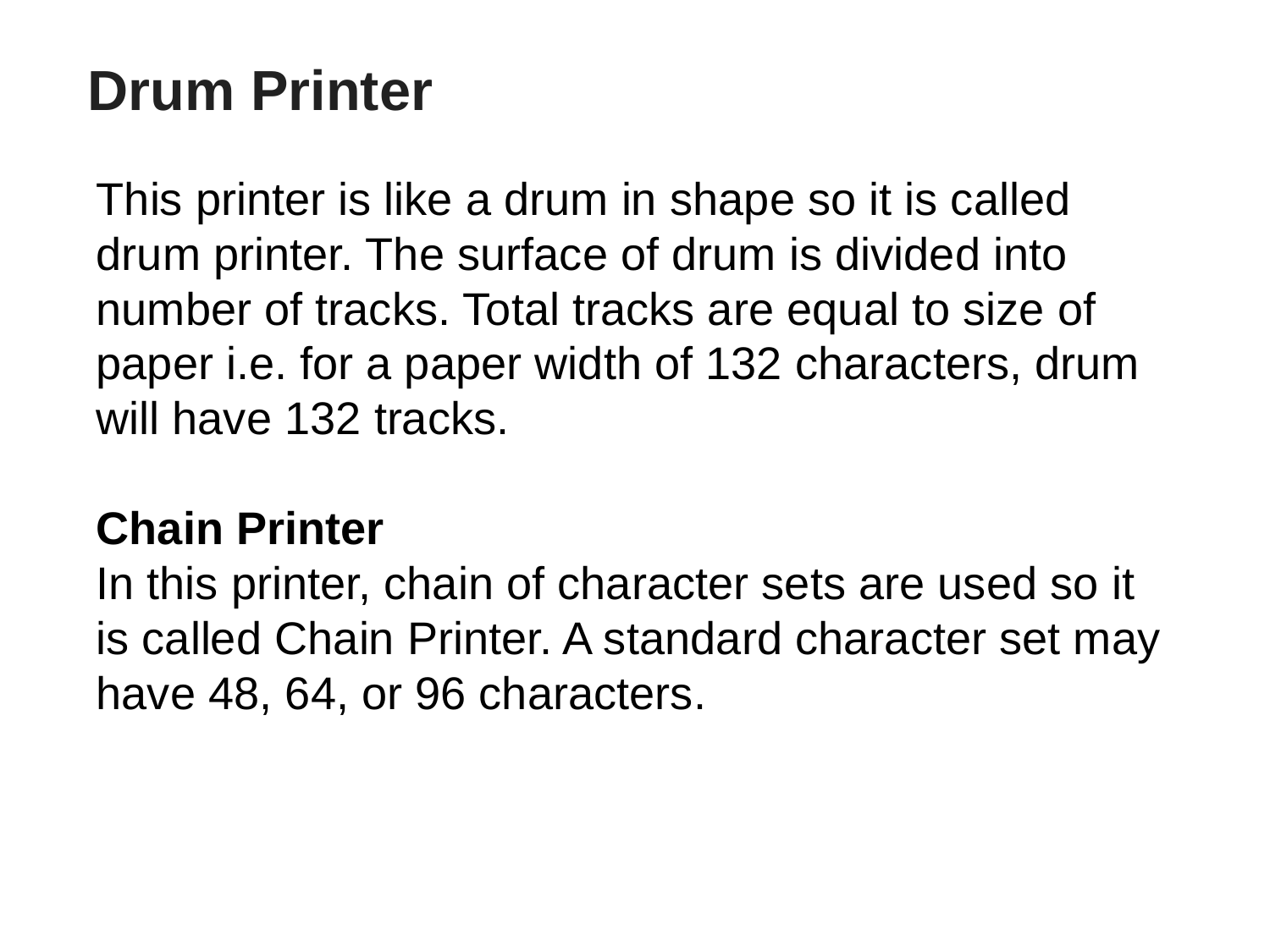

# Drum Printer
This printer is like a drum in shape so it is called drum printer. The surface of drum is divided into number of tracks. Total tracks are equal to size of paper i.e. for a paper width of 132 characters, drum will have 132 tracks.

Chain Printer
In this printer, chain of character sets are used so it is called Chain Printer. A standard character set may have 48, 64, or 96 characters.